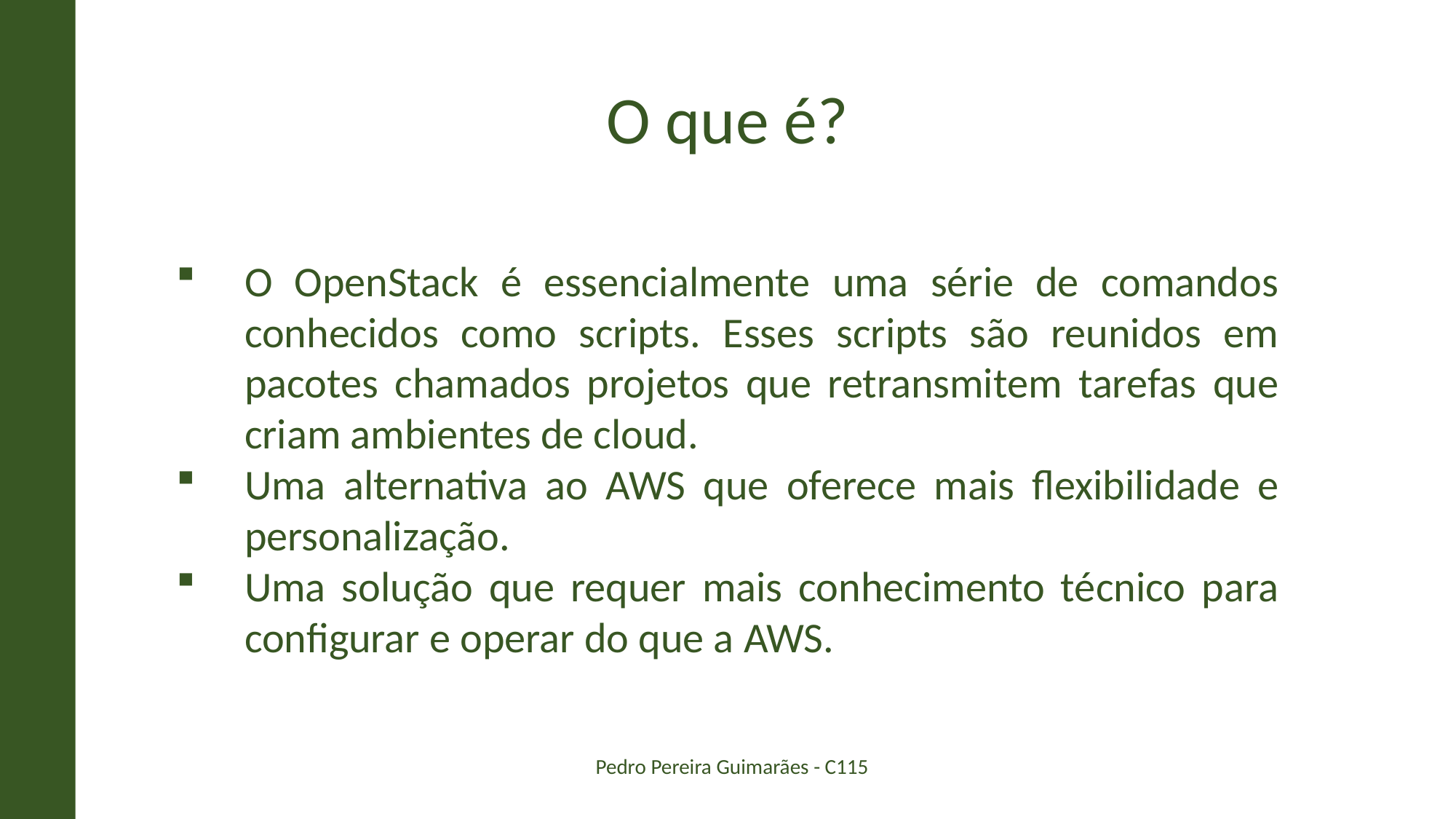

O que é?
O OpenStack é essencialmente uma série de comandos conhecidos como scripts. Esses scripts são reunidos em pacotes chamados projetos que retransmitem tarefas que criam ambientes de cloud.
Uma alternativa ao AWS que oferece mais flexibilidade e personalização.
Uma solução que requer mais conhecimento técnico para configurar e operar do que a AWS.

Pedro Pereira Guimarães - C115